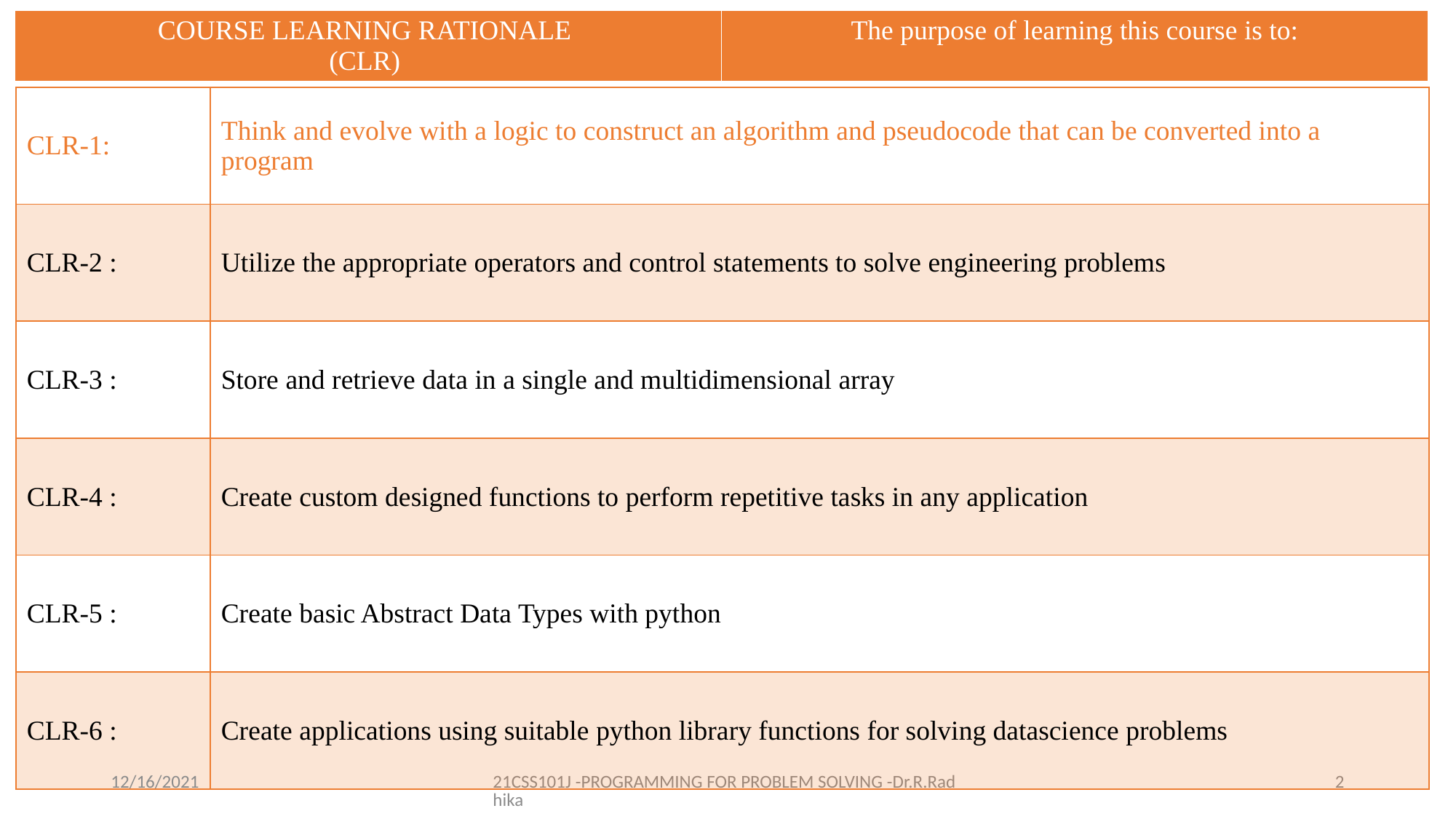

| COURSE LEARNING RATIONALE (CLR) | The purpose of learning this course is to: |
| --- | --- |
| CLR-1: | Think and evolve with a logic to construct an algorithm and pseudocode that can be converted into a program |
| --- | --- |
| CLR-2 : | Utilize the appropriate operators and control statements to solve engineering problems |
| CLR-3 : | Store and retrieve data in a single and multidimensional array |
| CLR-4 : | Create custom designed functions to perform repetitive tasks in any application |
| CLR-5 : | Create basic Abstract Data Types with python |
| CLR-6 : | Create applications using suitable python library functions for solving datascience problems |
12/16/2021
21CSS101J -PROGRAMMING FOR PROBLEM SOLVING -Dr.R.Radhika
2